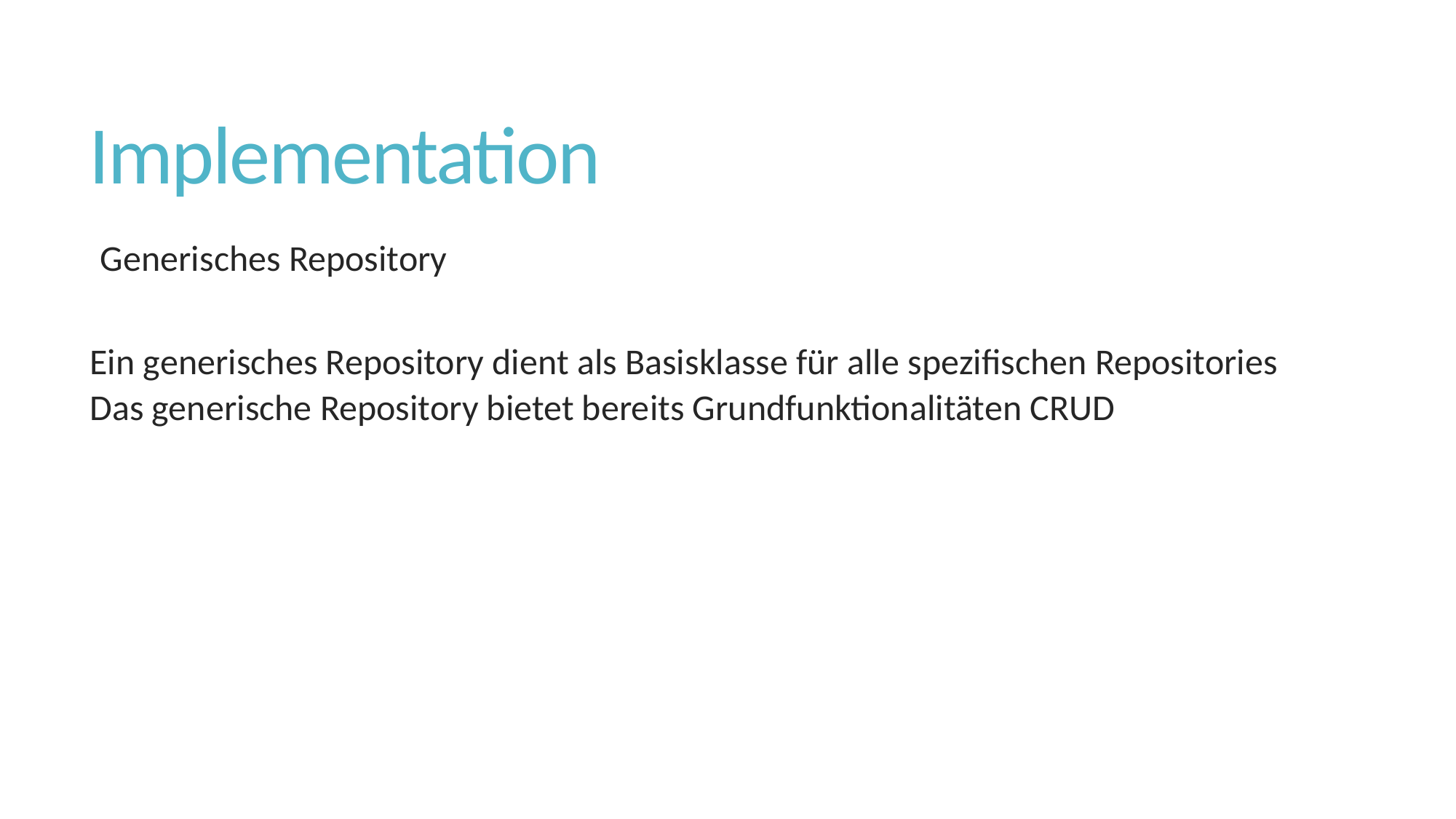

# Implementation
Generisches Repository

Ein generisches Repository dient als Basisklasse für alle spezifischen Repositories
Das generische Repository bietet bereits Grundfunktionalitäten CRUD